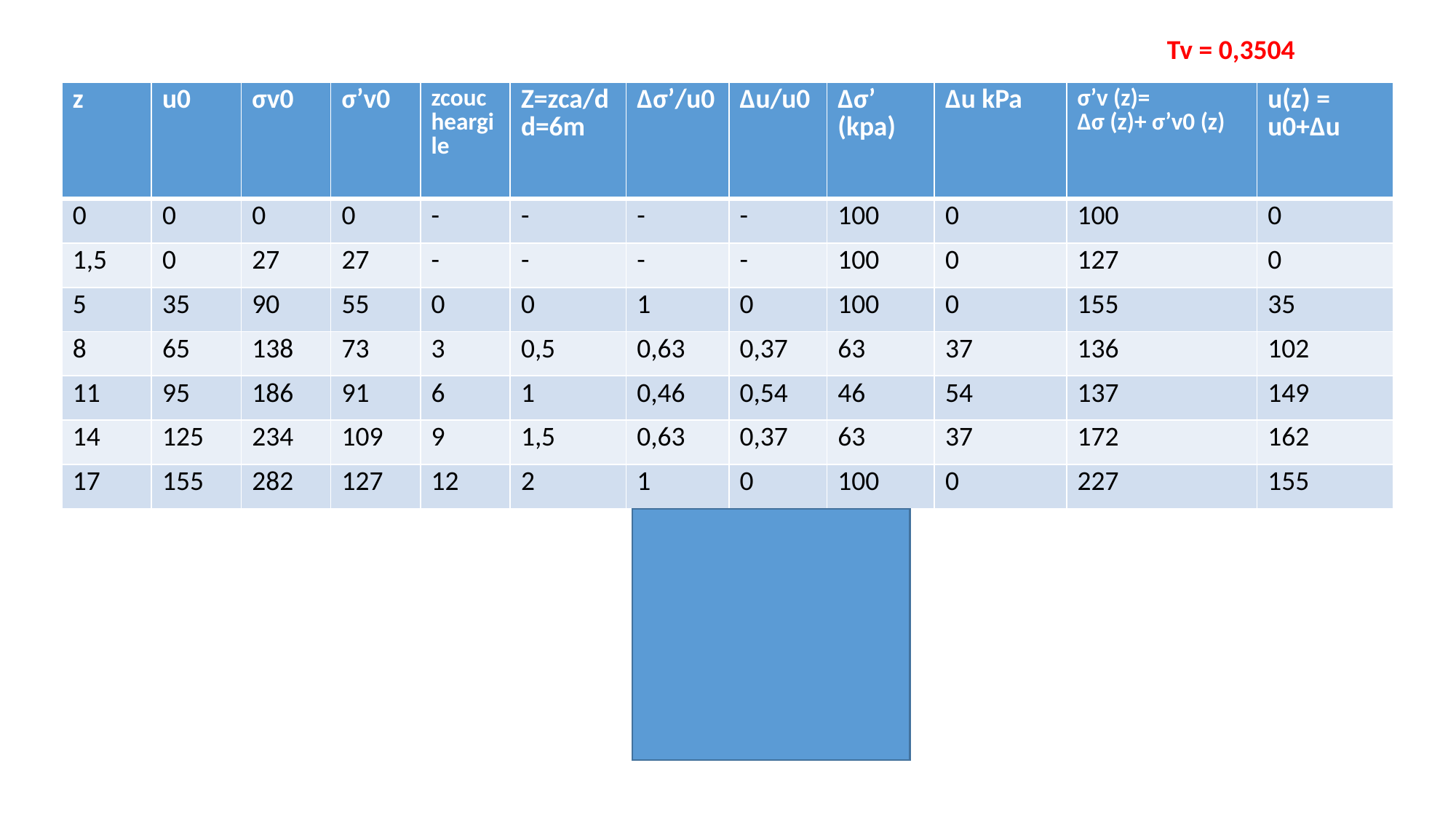

Tv = 0,3504
| z | u0 | σv0 | σ’v0 | zcoucheargile | Z=zca/d d=6m | ∆σ’/u0 | ∆u/u0 | ∆σ’ (kpa) | ∆u kPa | σ’v (z)= ∆σ (z)+ σ’v0 (z) | u(z) = u0+∆u |
| --- | --- | --- | --- | --- | --- | --- | --- | --- | --- | --- | --- |
| 0 | 0 | 0 | 0 | - | - | - | - | 100 | 0 | 100 | 0 |
| 1,5 | 0 | 27 | 27 | - | - | - | - | 100 | 0 | 127 | 0 |
| 5 | 35 | 90 | 55 | 0 | 0 | 1 | 0 | 100 | 0 | 155 | 35 |
| 8 | 65 | 138 | 73 | 3 | 0,5 | 0,63 | 0,37 | 63 | 37 | 136 | 102 |
| 11 | 95 | 186 | 91 | 6 | 1 | 0,46 | 0,54 | 46 | 54 | 137 | 149 |
| 14 | 125 | 234 | 109 | 9 | 1,5 | 0,63 | 0,37 | 63 | 37 | 172 | 162 |
| 17 | 155 | 282 | 127 | 12 | 2 | 1 | 0 | 100 | 0 | 227 | 155 |